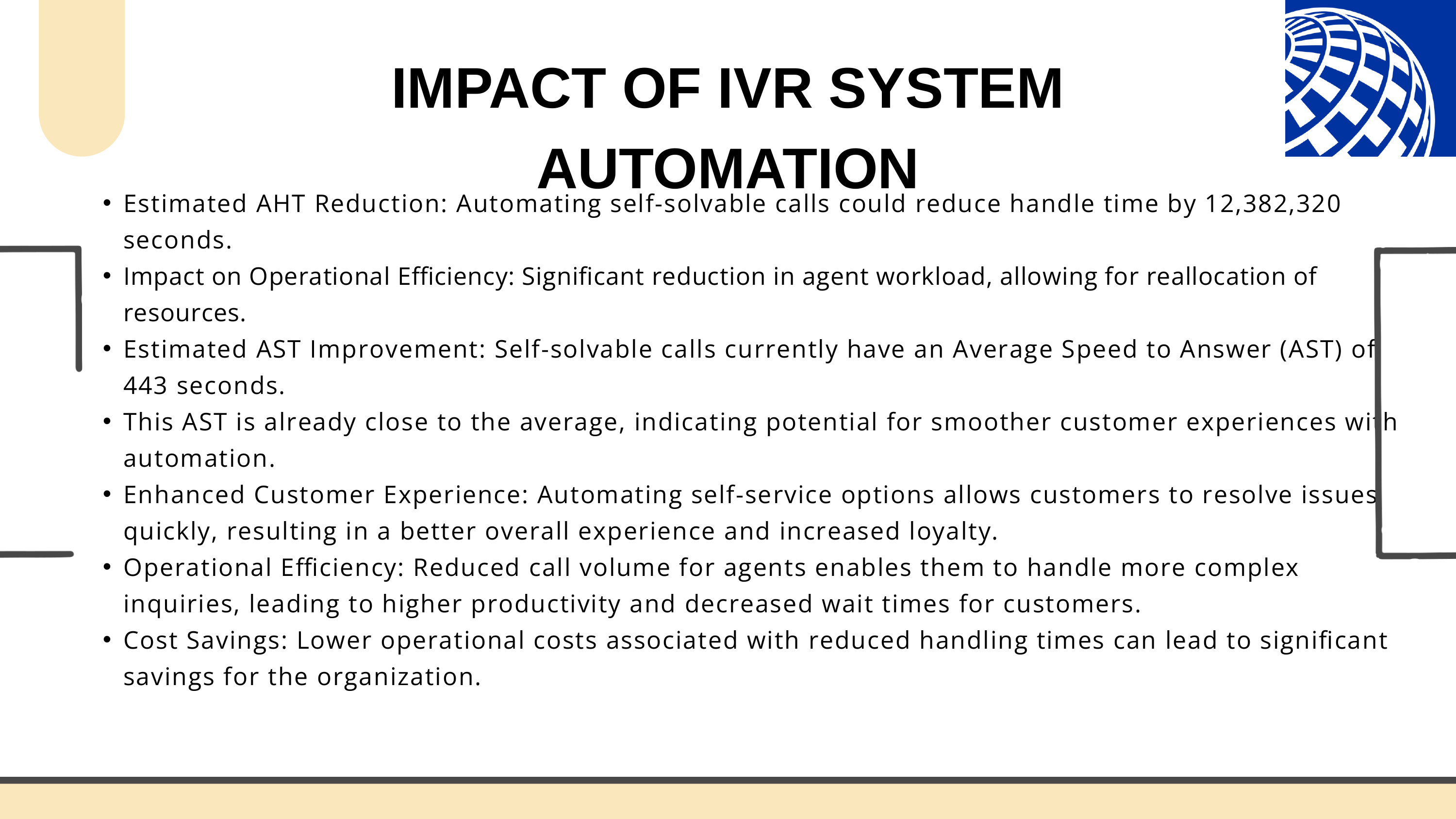

IMPACT OF IVR SYSTEM AUTOMATION
Estimated AHT Reduction: Automating self-solvable calls could reduce handle time by 12,382,320 seconds.
Impact on Operational Efficiency: Significant reduction in agent workload, allowing for reallocation of resources.
Estimated AST Improvement: Self-solvable calls currently have an Average Speed to Answer (AST) of 443 seconds.
This AST is already close to the average, indicating potential for smoother customer experiences with automation.
Enhanced Customer Experience: Automating self-service options allows customers to resolve issues quickly, resulting in a better overall experience and increased loyalty.
Operational Efficiency: Reduced call volume for agents enables them to handle more complex inquiries, leading to higher productivity and decreased wait times for customers.
Cost Savings: Lower operational costs associated with reduced handling times can lead to significant savings for the organization.